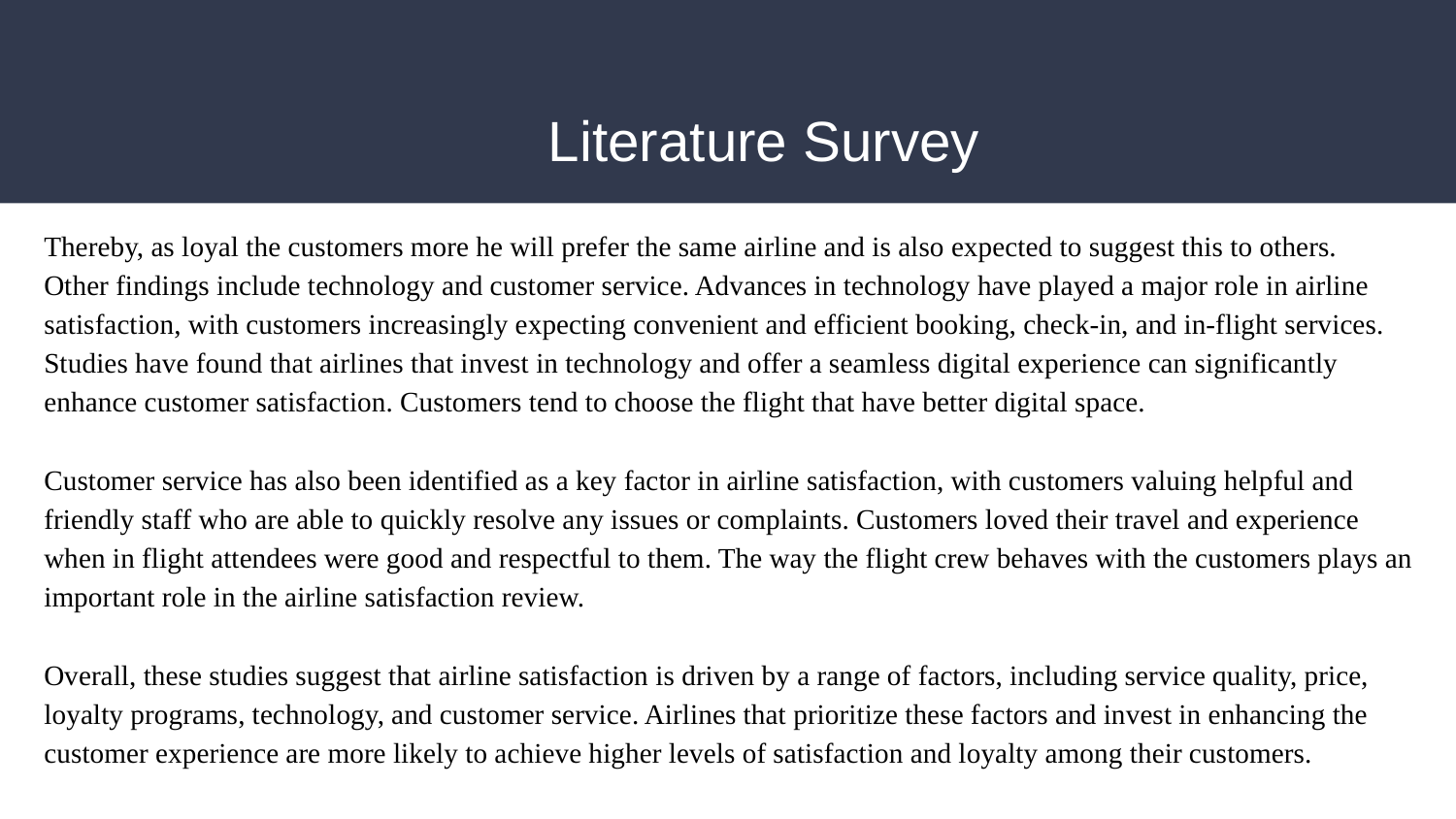

# Literature Survey
Thereby, as loyal the customers more he will prefer the same airline and is also expected to suggest this to others.
Other findings include technology and customer service. Advances in technology have played a major role in airline satisfaction, with customers increasingly expecting convenient and efficient booking, check-in, and in-flight services. Studies have found that airlines that invest in technology and offer a seamless digital experience can significantly enhance customer satisfaction. Customers tend to choose the flight that have better digital space.

Customer service has also been identified as a key factor in airline satisfaction, with customers valuing helpful and friendly staff who are able to quickly resolve any issues or complaints. Customers loved their travel and experience when in flight attendees were good and respectful to them. The way the flight crew behaves with the customers plays an important role in the airline satisfaction review.

Overall, these studies suggest that airline satisfaction is driven by a range of factors, including service quality, price, loyalty programs, technology, and customer service. Airlines that prioritize these factors and invest in enhancing the customer experience are more likely to achieve higher levels of satisfaction and loyalty among their customers.